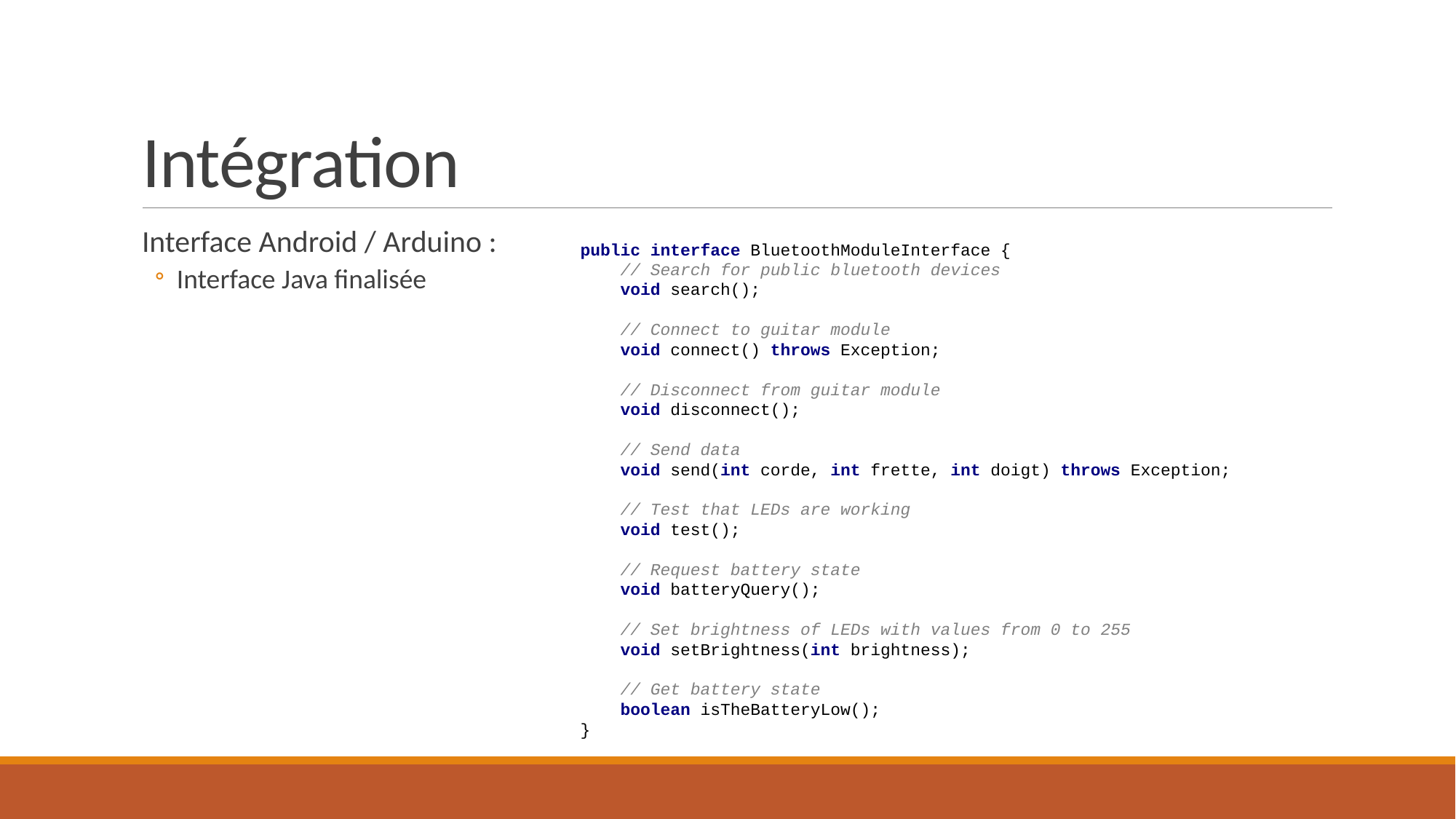

# Intégration
Interface Android / Arduino :
Interface Java finalisée
public interface BluetoothModuleInterface {
    // Search for public bluetooth devices
    void search();
    // Connect to guitar module
    void connect() throws Exception;
    // Disconnect from guitar module
    void disconnect();
    // Send data
    void send(int corde, int frette, int doigt) throws Exception;
    // Test that LEDs are working
    void test();
    // Request battery state
    void batteryQuery();
    // Set brightness of LEDs with values from 0 to 255
    void setBrightness(int brightness);
    // Get battery state
    boolean isTheBatteryLow();
}